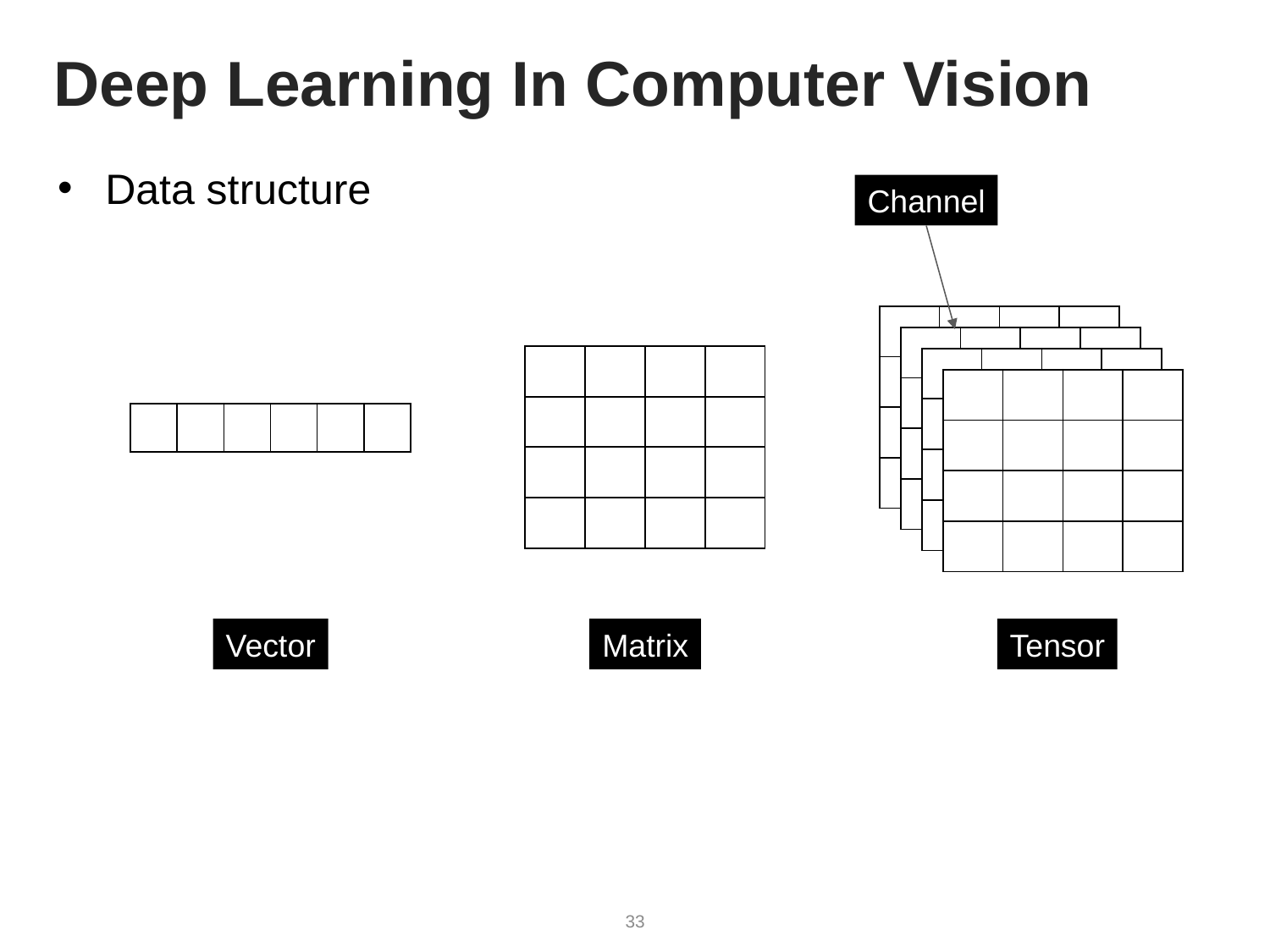

# Deep Learning In Computer Vision
Data structure

Channel
|  |  |  |  |
| --- | --- | --- | --- |
|  |  |  |  |
|  |  |  |  |
|  |  |  |  |
|  |  |  |  |
| --- | --- | --- | --- |
|  |  |  |  |
|  |  |  |  |
|  |  |  |  |
|  |  |  |  |
| --- | --- | --- | --- |
|  |  |  |  |
|  |  |  |  |
|  |  |  |  |
|  |  |  |  |
| --- | --- | --- | --- |
|  |  |  |  |
|  |  |  |  |
|  |  |  |  |
|  |  |  |  |
| --- | --- | --- | --- |
|  |  |  |  |
|  |  |  |  |
|  |  |  |  |
|  |  |  |  |  |  |
| --- | --- | --- | --- | --- | --- |
Vector
Matrix
Tensor
33